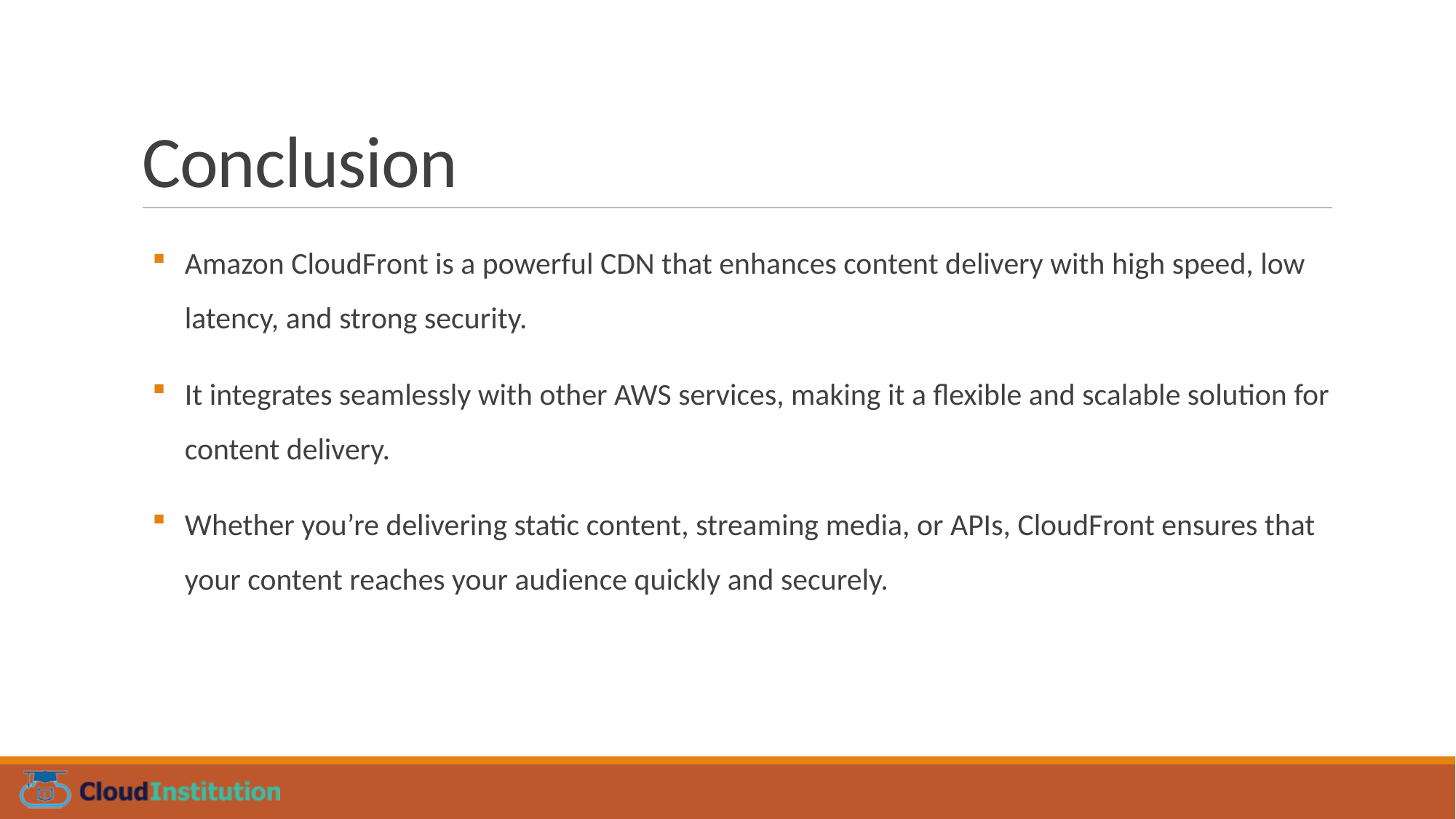

# Conclusion
Amazon CloudFront is a powerful CDN that enhances content delivery with high speed, low latency, and strong security.
It integrates seamlessly with other AWS services, making it a flexible and scalable solution for content delivery.
Whether you’re delivering static content, streaming media, or APIs, CloudFront ensures that your content reaches your audience quickly and securely.